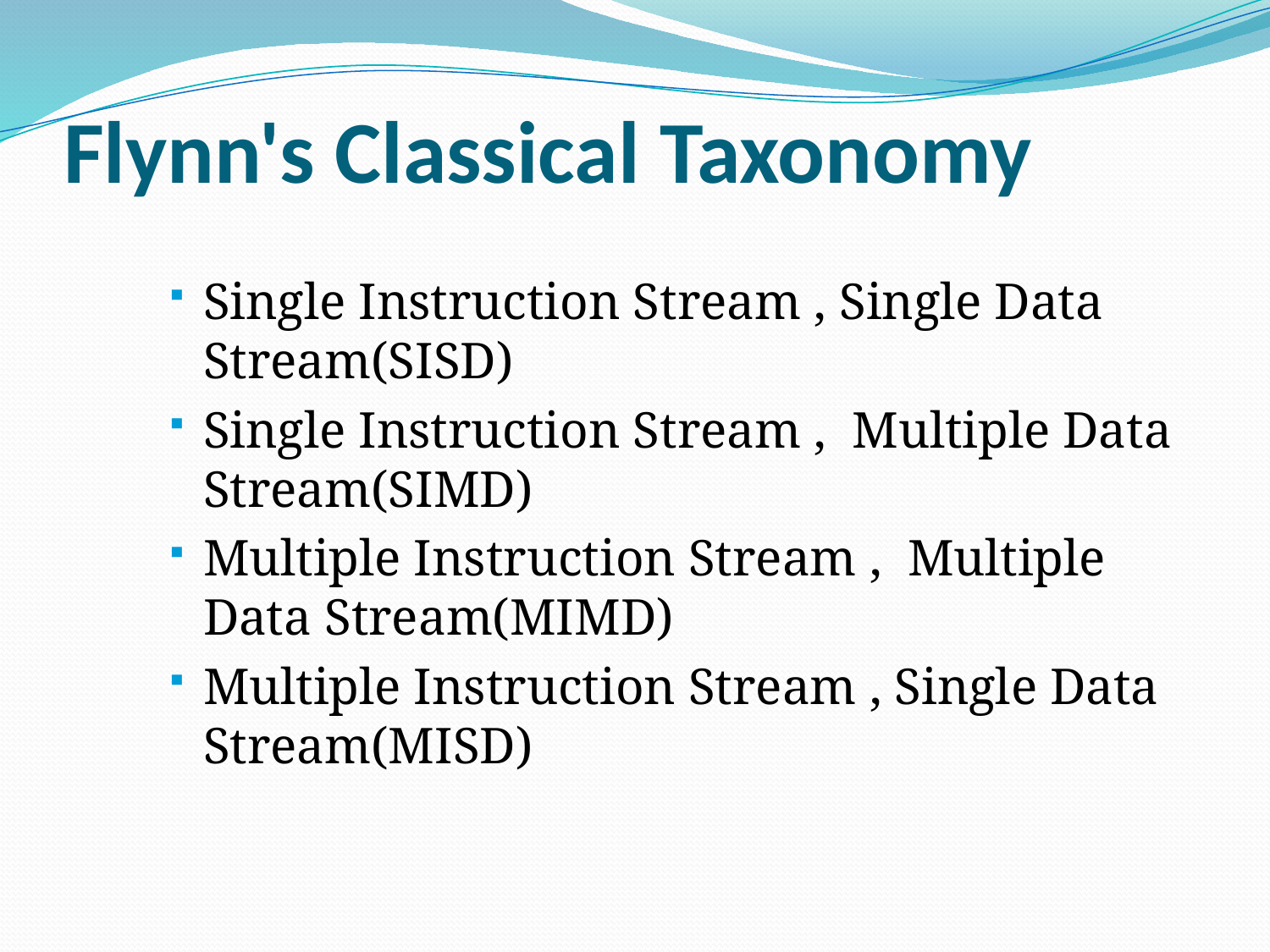

# Flynn's Classical Taxonomy

Single Instruction Stream , Single Data Stream(SISD)
Single Instruction Stream ,  Multiple Data Stream(SIMD)
Multiple Instruction Stream ,  Multiple Data Stream(MIMD)
Multiple Instruction Stream , Single Data Stream(MISD)